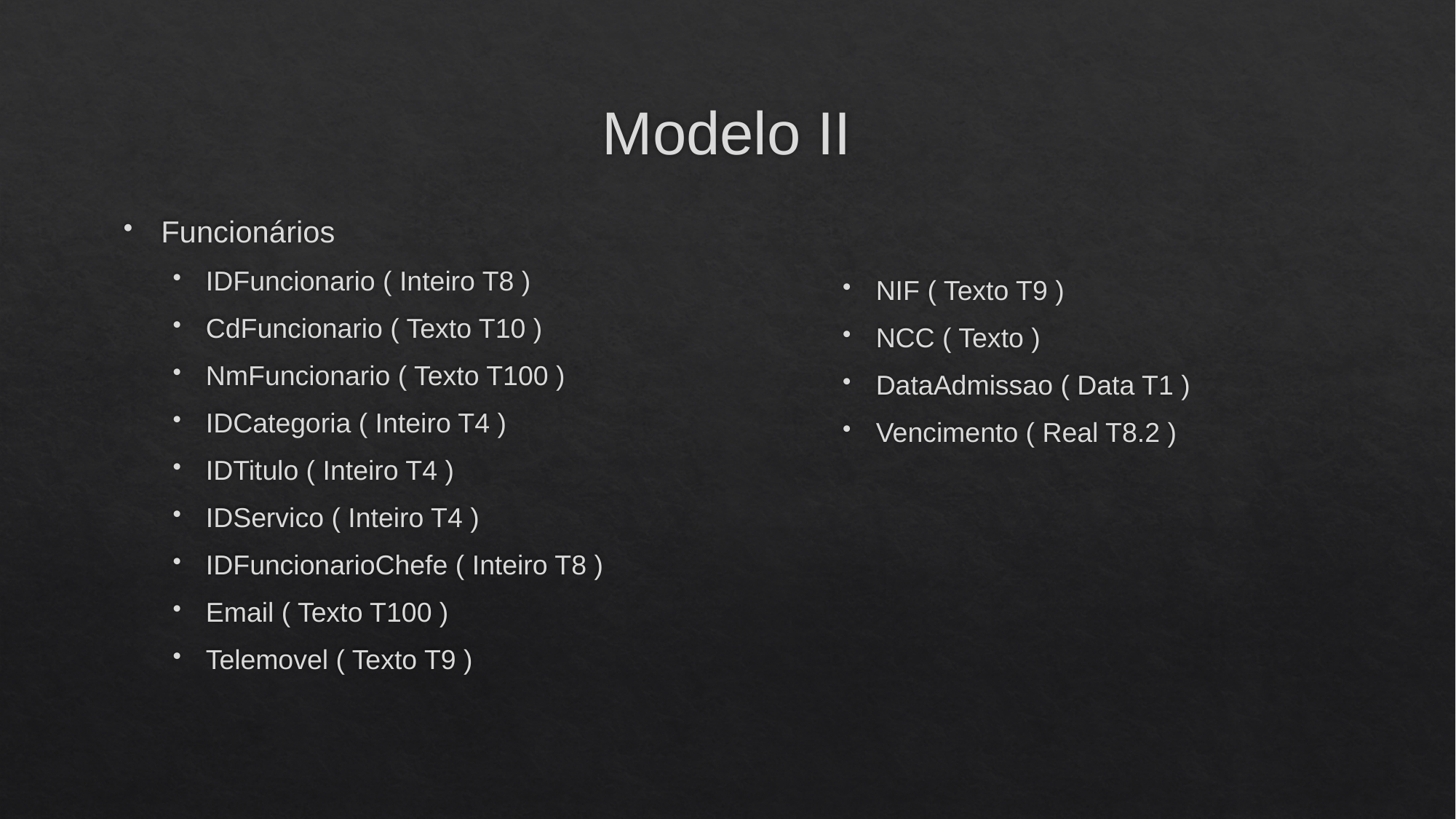

# Modelo II
Funcionários
IDFuncionario ( Inteiro T8 )
CdFuncionario ( Texto T10 )
NmFuncionario ( Texto T100 )
IDCategoria ( Inteiro T4 )
IDTitulo ( Inteiro T4 )
IDServico ( Inteiro T4 )
IDFuncionarioChefe ( Inteiro T8 )
Email ( Texto T100 )
Telemovel ( Texto T9 )
NIF ( Texto T9 )
NCC ( Texto )
DataAdmissao ( Data T1 )
Vencimento ( Real T8.2 )